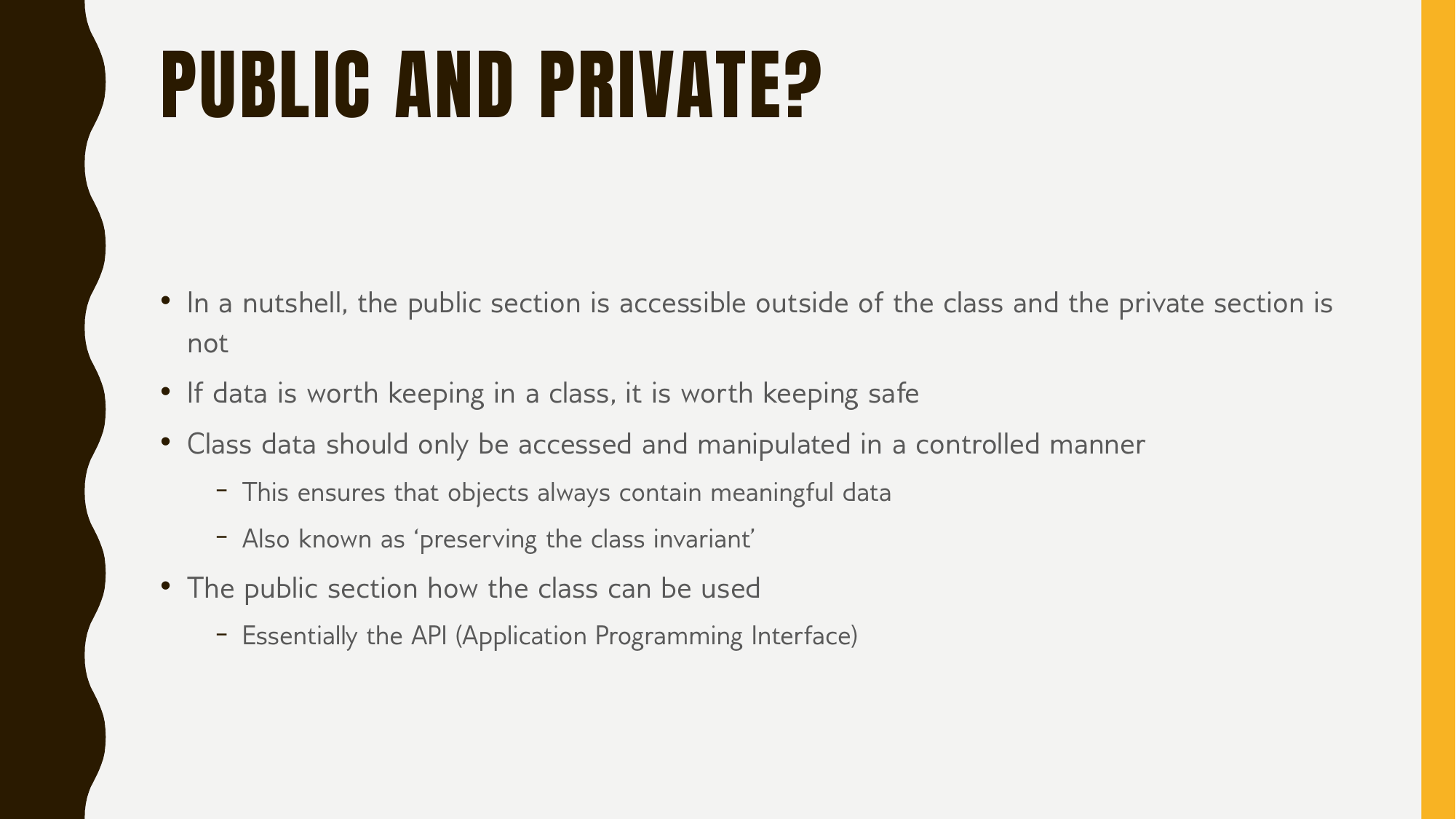

# Public and Private?
In a nutshell, the public section is accessible outside of the class and the private section is not
If data is worth keeping in a class, it is worth keeping safe
Class data should only be accessed and manipulated in a controlled manner
This ensures that objects always contain meaningful data
Also known as ‘preserving the class invariant’
The public section how the class can be used
Essentially the API (Application Programming Interface)